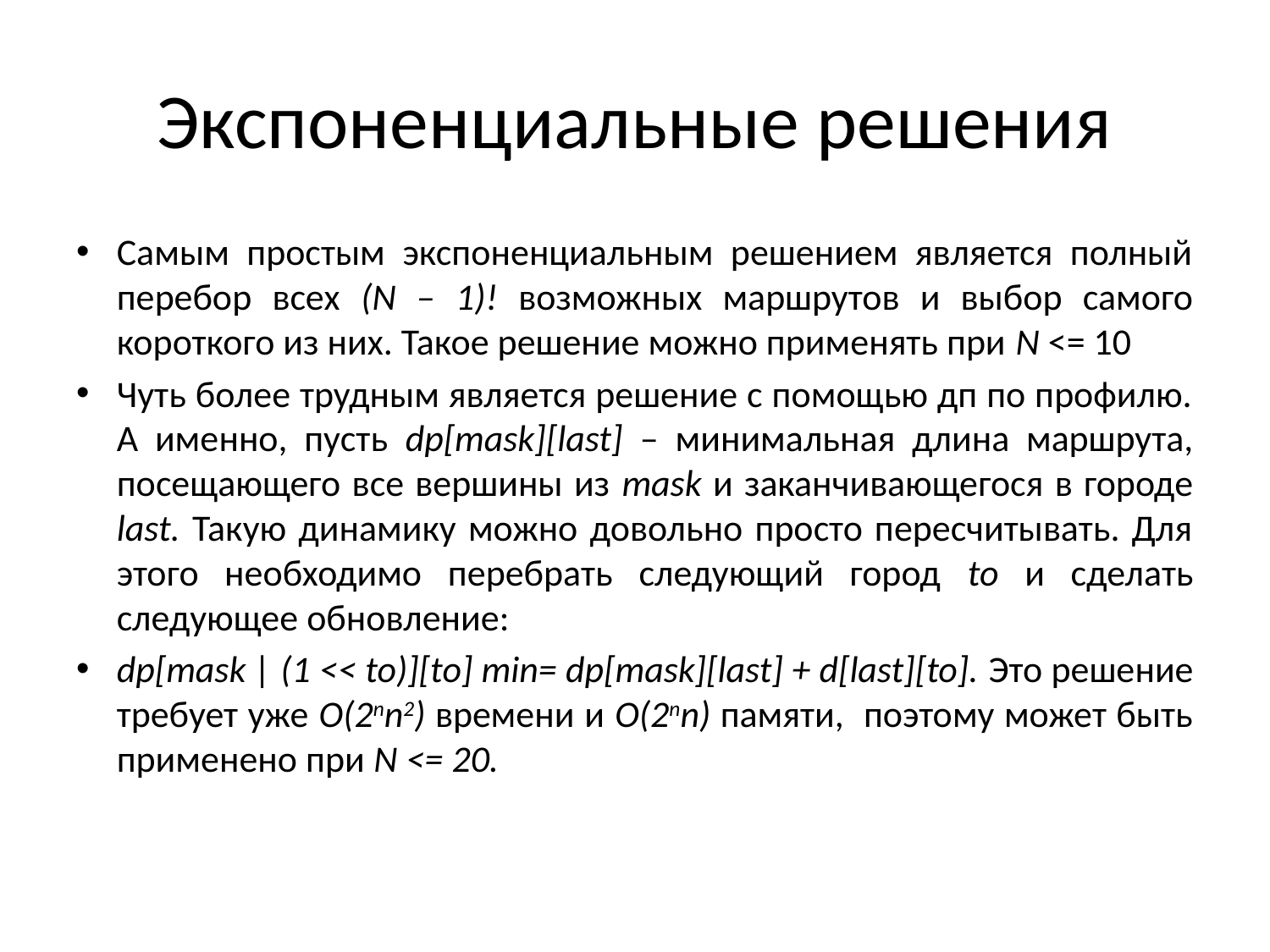

# Экспоненциальные решения
Самым простым экспоненциальным решением является полный перебор всех (N – 1)! возможных маршрутов и выбор самого короткого из них. Такое решение можно применять при N <= 10
Чуть более трудным является решение с помощью дп по профилю. А именно, пусть dp[mask][last] – минимальная длина маршрута, посещающего все вершины из mask и заканчивающегося в городе last. Такую динамику можно довольно просто пересчитывать. Для этого необходимо перебрать следующий город to и сделать следующее обновление:
dp[mask | (1 << to)][to] min= dp[mask][last] + d[last][to]. Это решение требует уже O(2nn2) времени и O(2nn) памяти,  поэтому может быть применено при N <= 20.